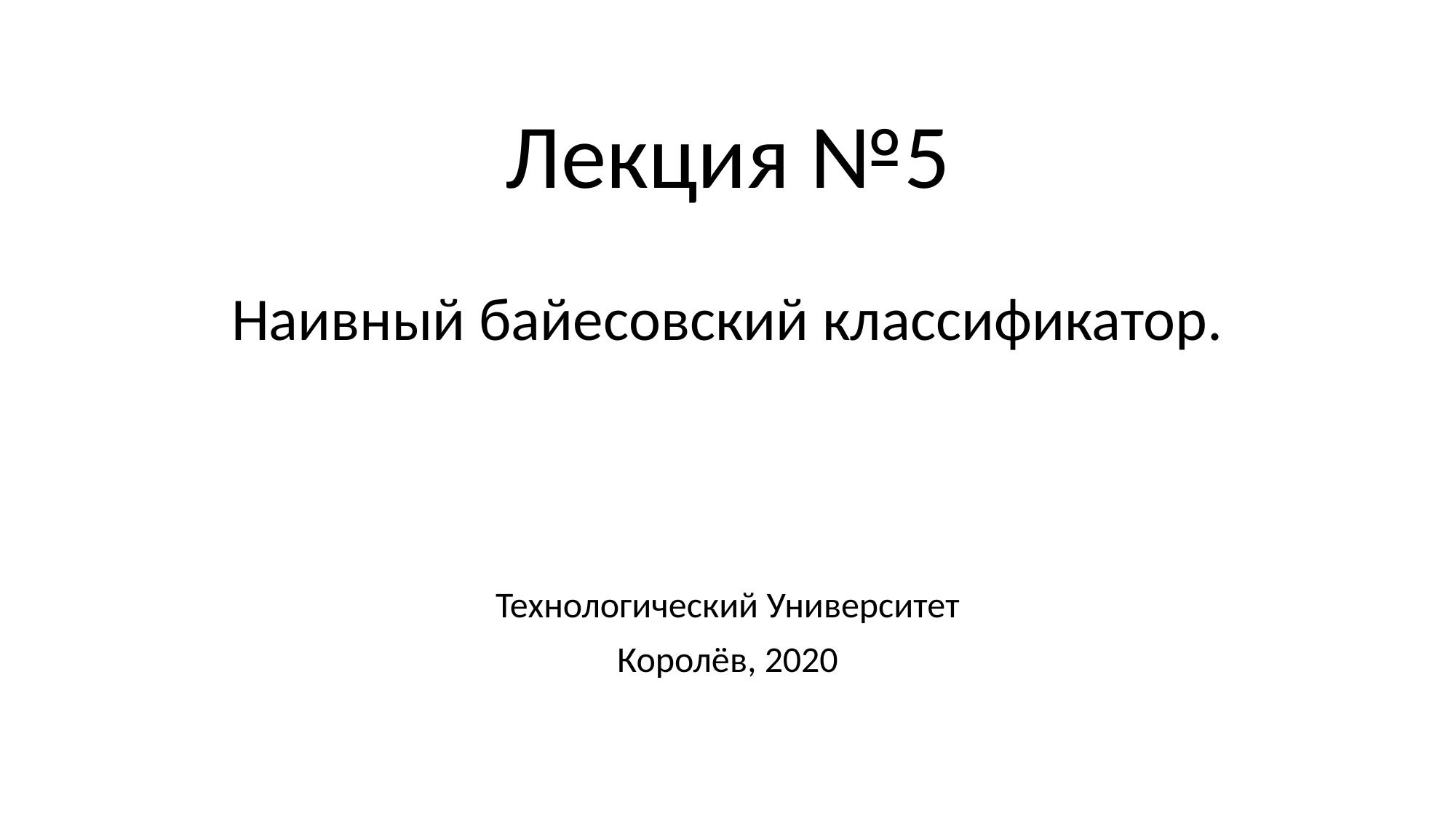

# Лекция №5
Наивный байесовский классификатор.

Технологический Университет
Королёв, 2020